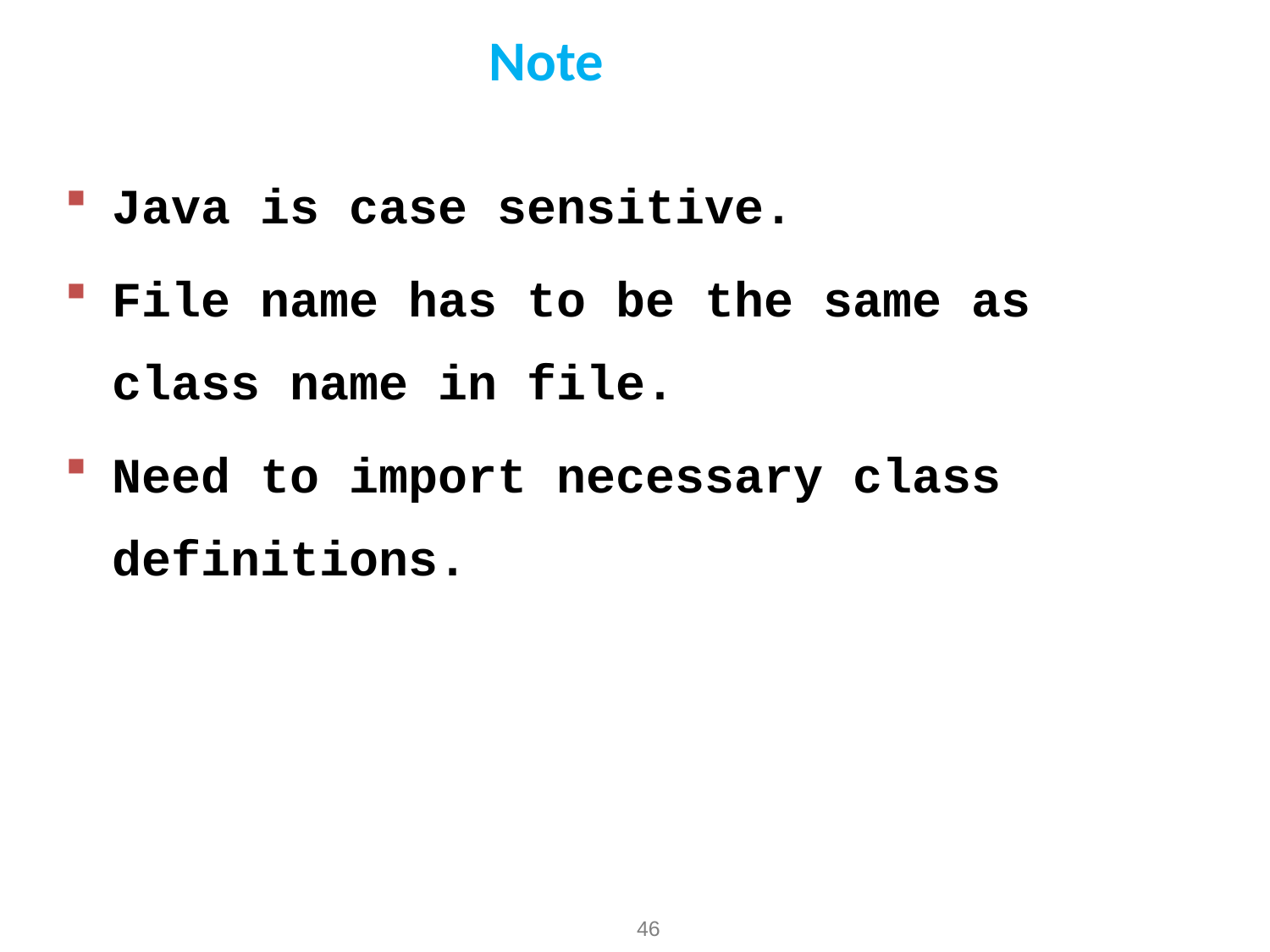

Note
Java is case sensitive.
File name has to be the same as class name in file.
Need to import necessary class definitions.

46